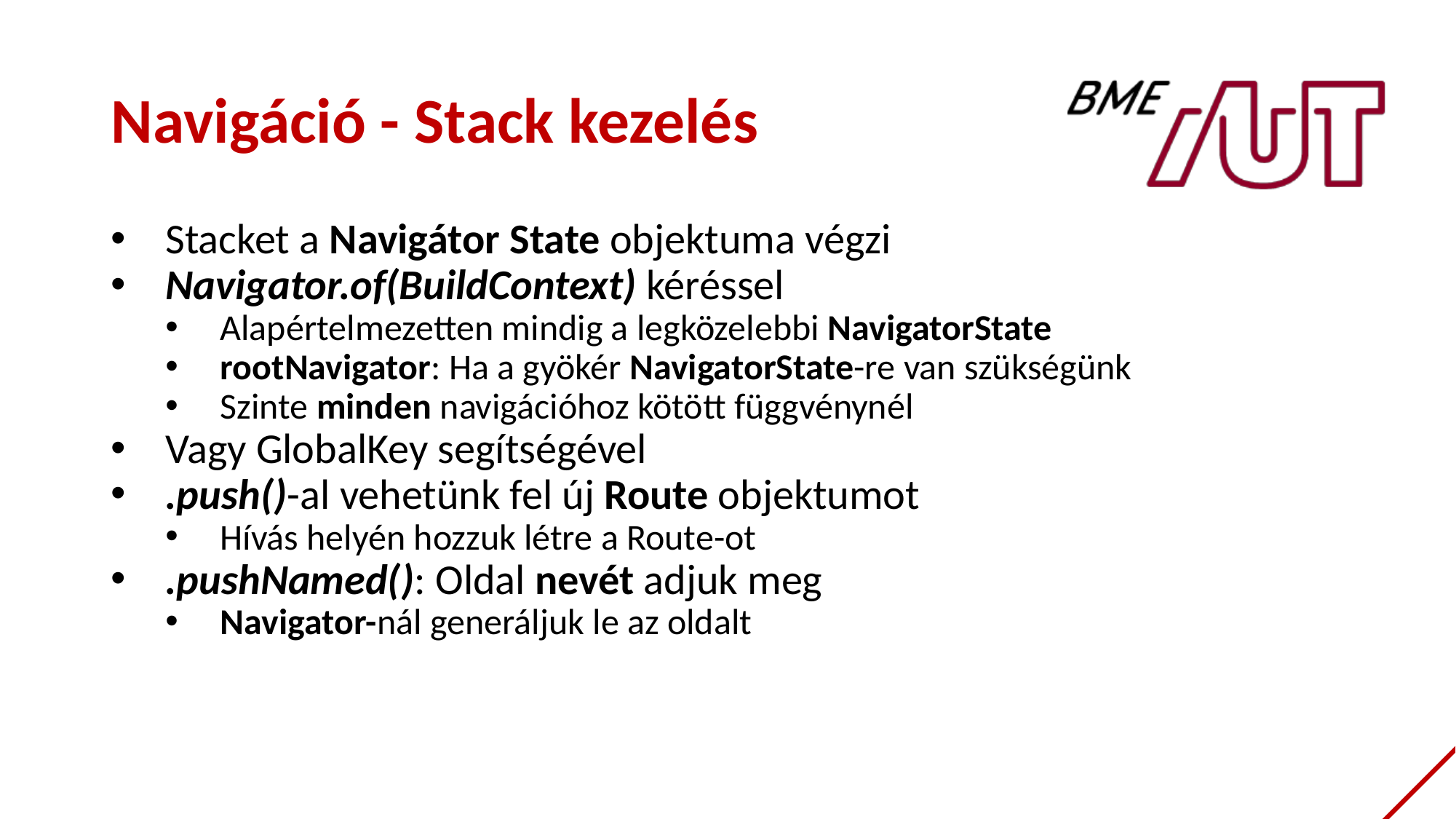

# Navigáció - Stack kezelés
Stacket a Navigátor State objektuma végzi
Navigator.of(BuildContext) kéréssel
Alapértelmezetten mindig a legközelebbi NavigatorState
rootNavigator: Ha a gyökér NavigatorState-re van szükségünk
Szinte minden navigációhoz kötött függvénynél
Vagy GlobalKey segítségével
.push()-al vehetünk fel új Route objektumot
Hívás helyén hozzuk létre a Route-ot
.pushNamed(): Oldal nevét adjuk meg
Navigator-nál generáljuk le az oldalt